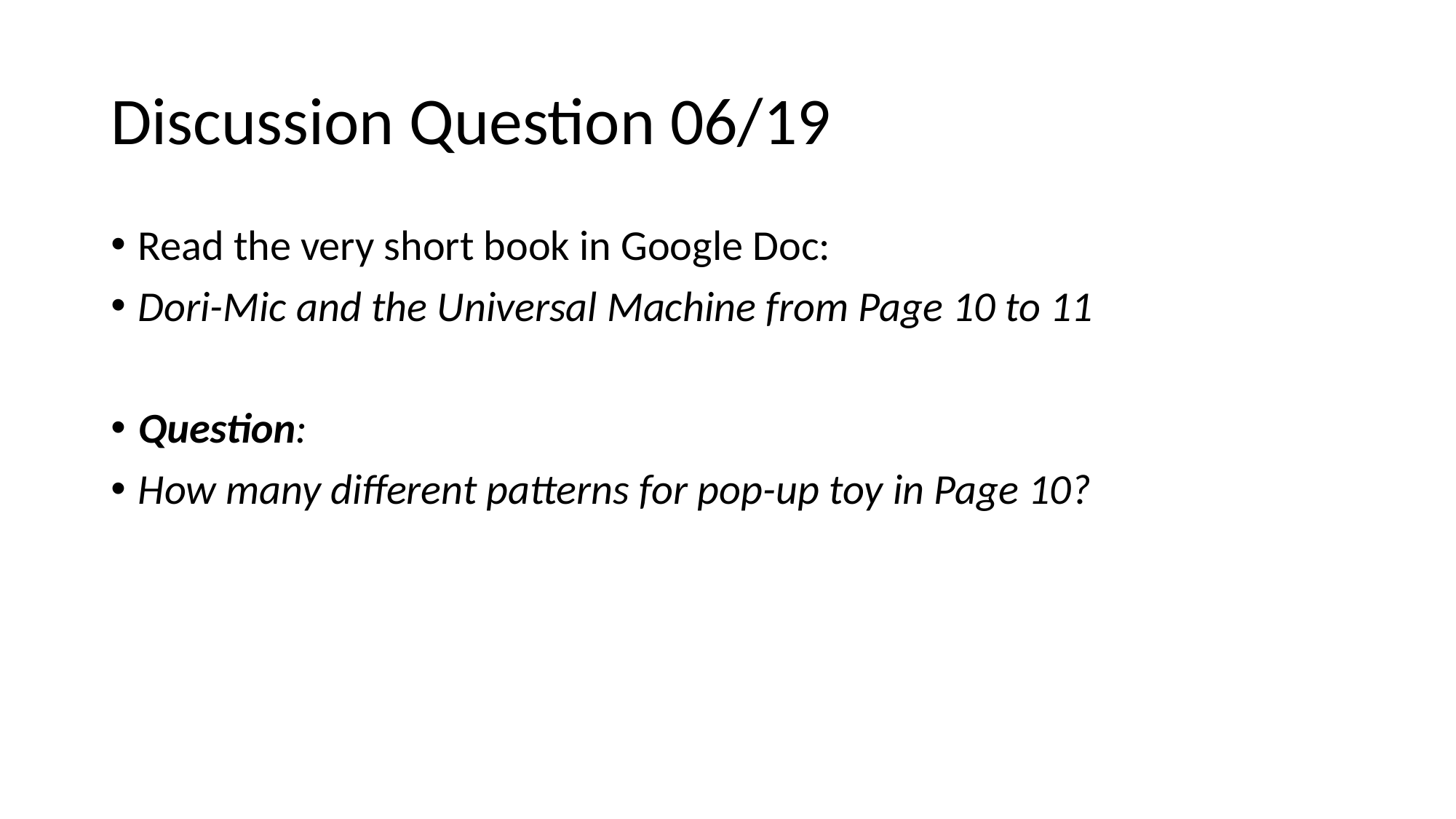

# Discussion Question 06/19
Read the very short book in Google Doc:
Dori-Mic and the Universal Machine from Page 10 to 11

Question:
How many different patterns for pop-up toy in Page 10?